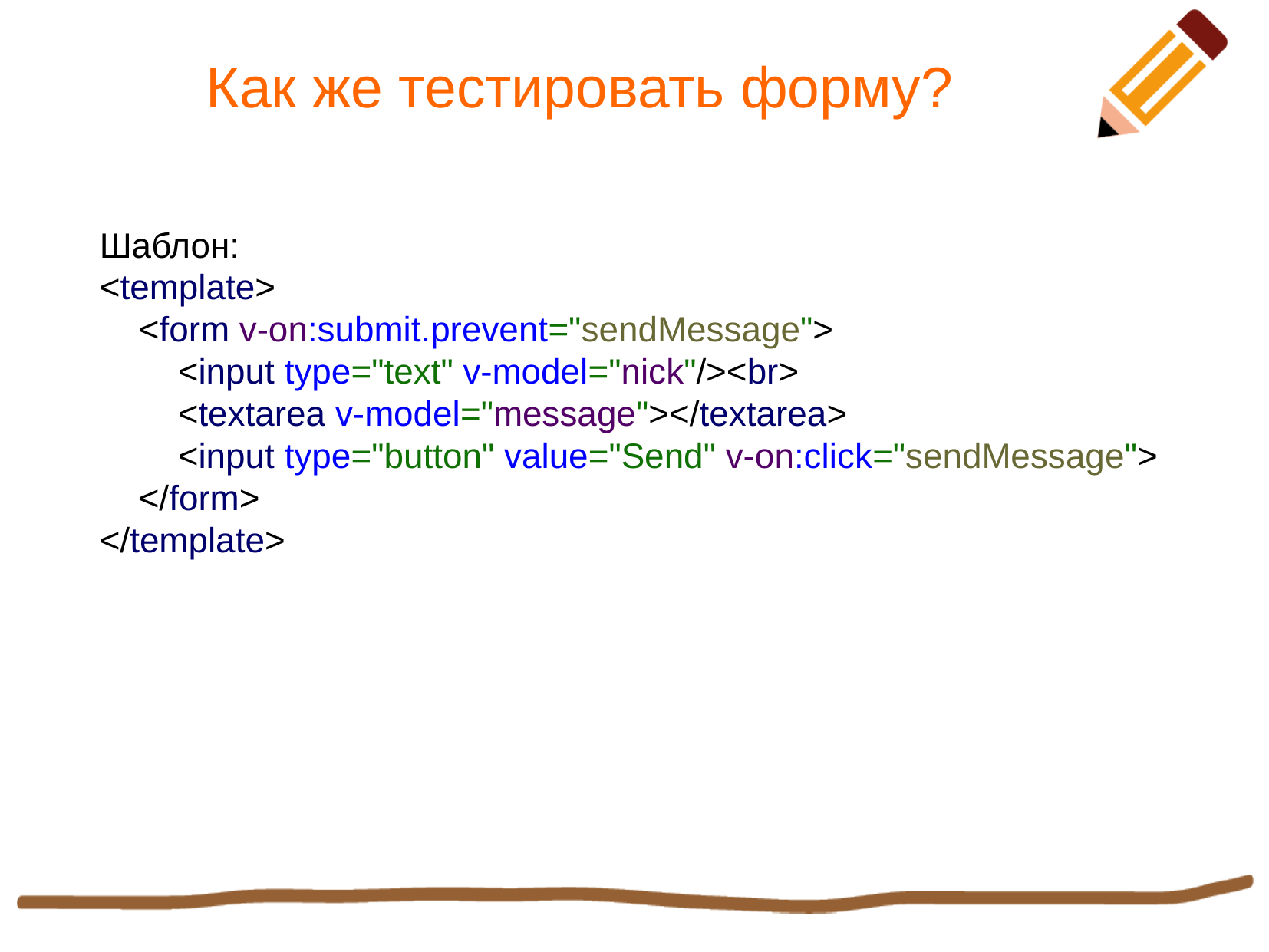

Как же тестировать форму?
Шаблон:
<template>
    <form v-on:submit.prevent="sendMessage">
        <input type="text" v-model="nick"/><br>
        <textarea v-model="message"></textarea>
        <input type="button" value="Send" v-on:click="sendMessage">
    </form>
</template>